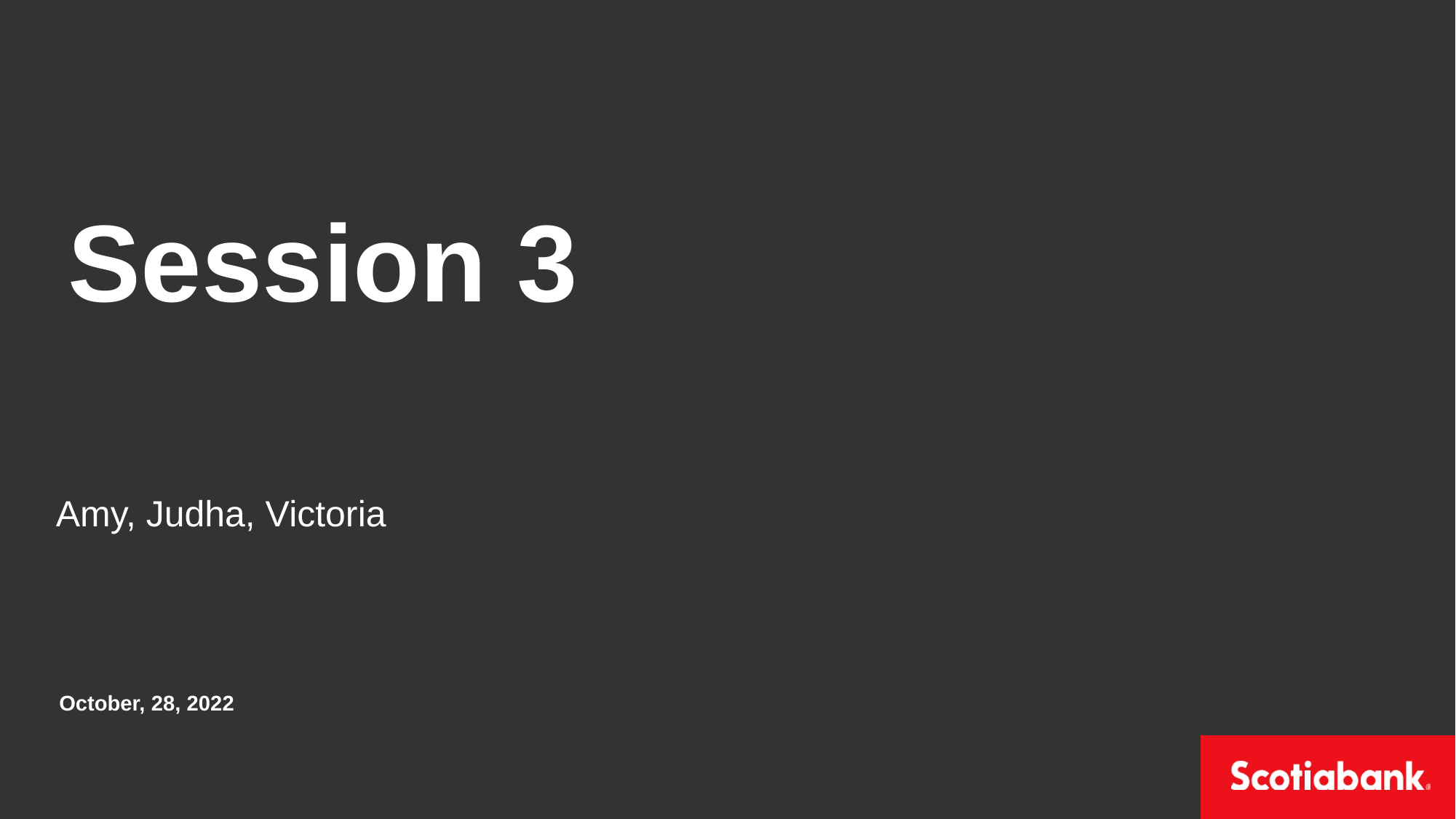

Session 3
Amy, Judha, Victoria
October, 28, 2022